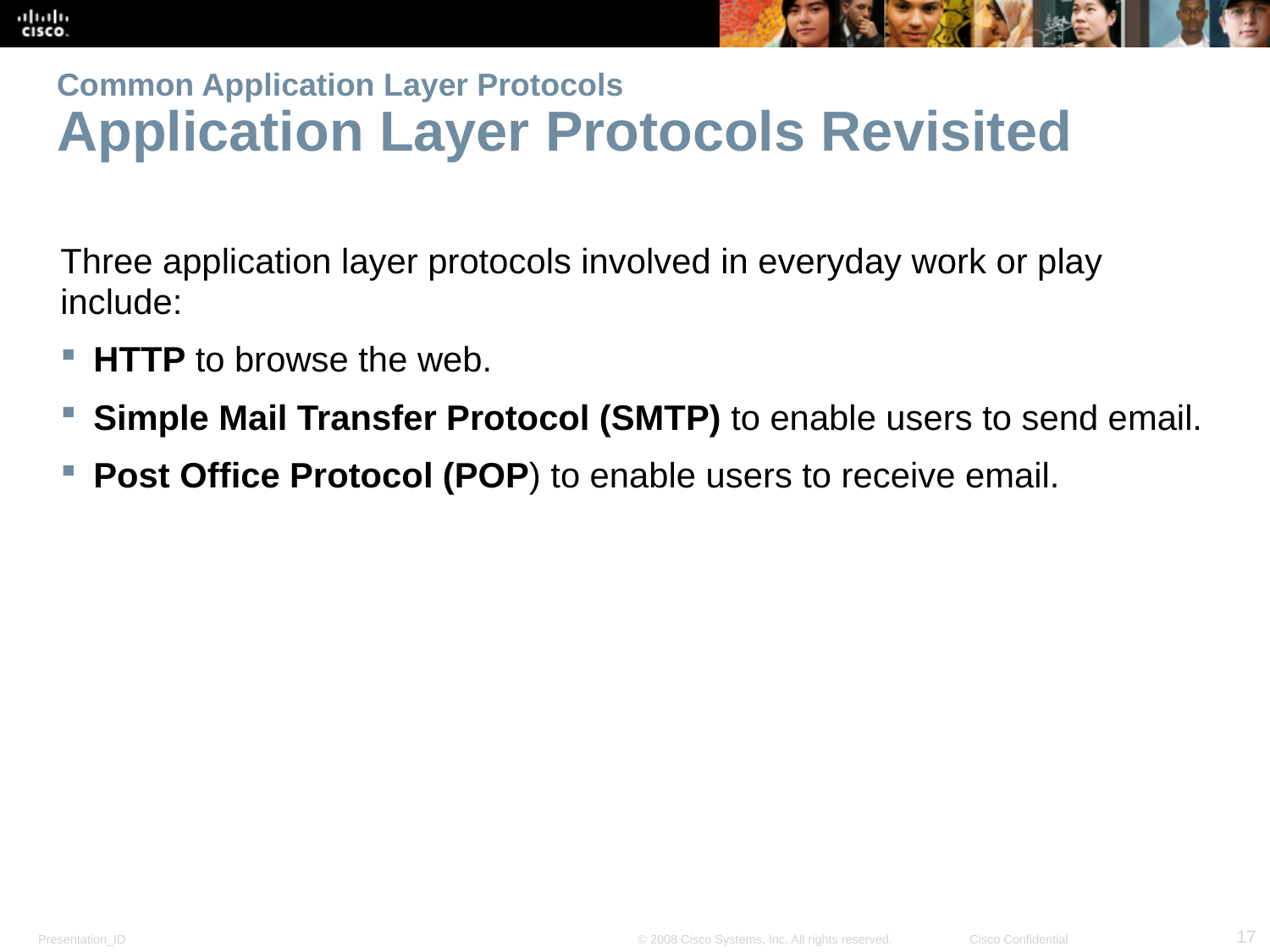

# Common Application Layer Protocols Application Layer Protocols Revisited
Three application layer protocols involved in everyday work or play include:
HTTP to browse the web.
Simple Mail Transfer Protocol (SMTP) to enable users to send email.
Post Office Protocol (POP) to enable users to receive email.